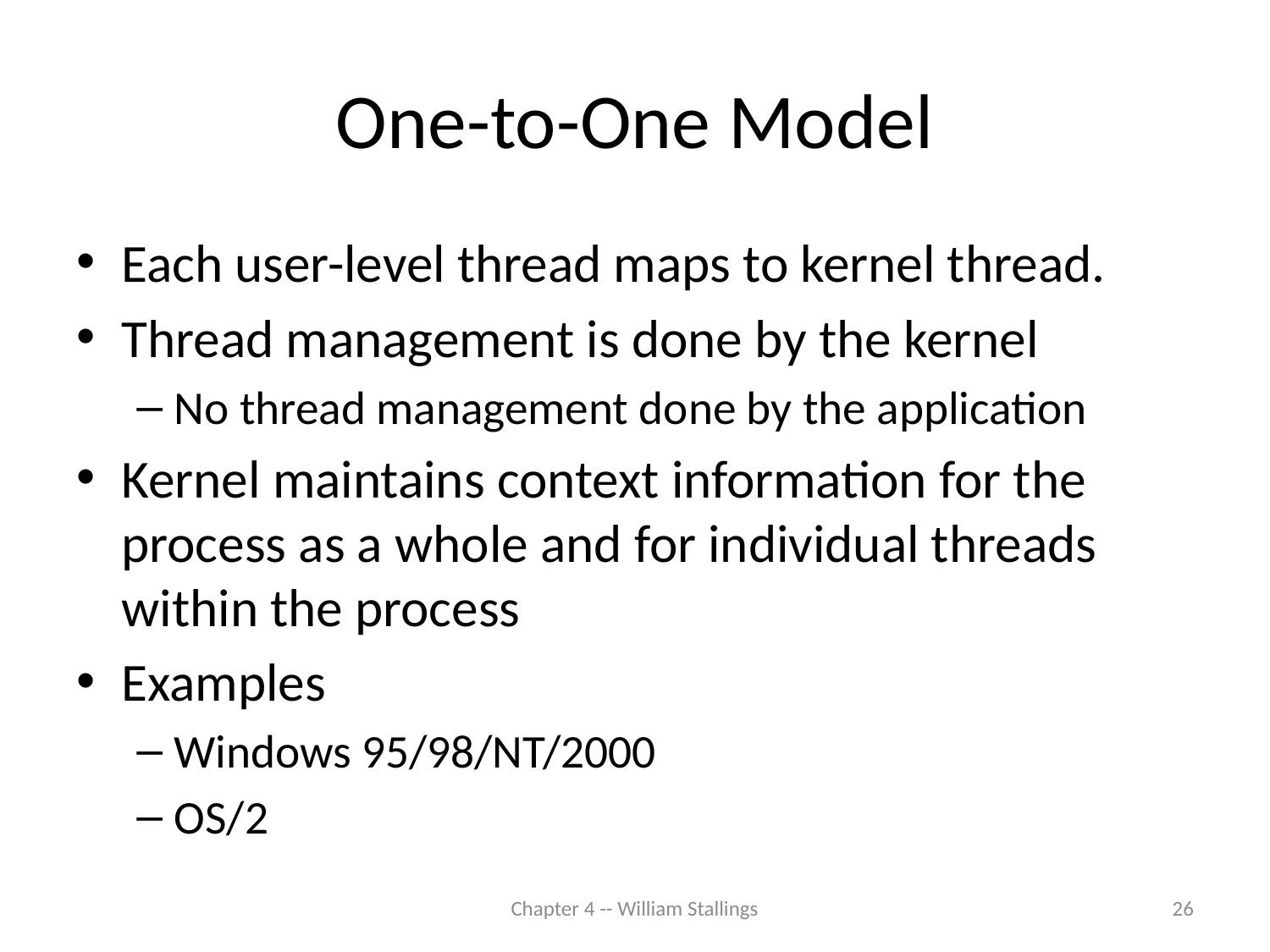

# One-to-One Model
Each user-level thread maps to kernel thread.
Thread management is done by the kernel
No thread management done by the application
Kernel maintains context information for the process as a whole and for individual threads within the process
Examples
Windows 95/98/NT/2000
OS/2

Chapter 4 -- William Stallings
26